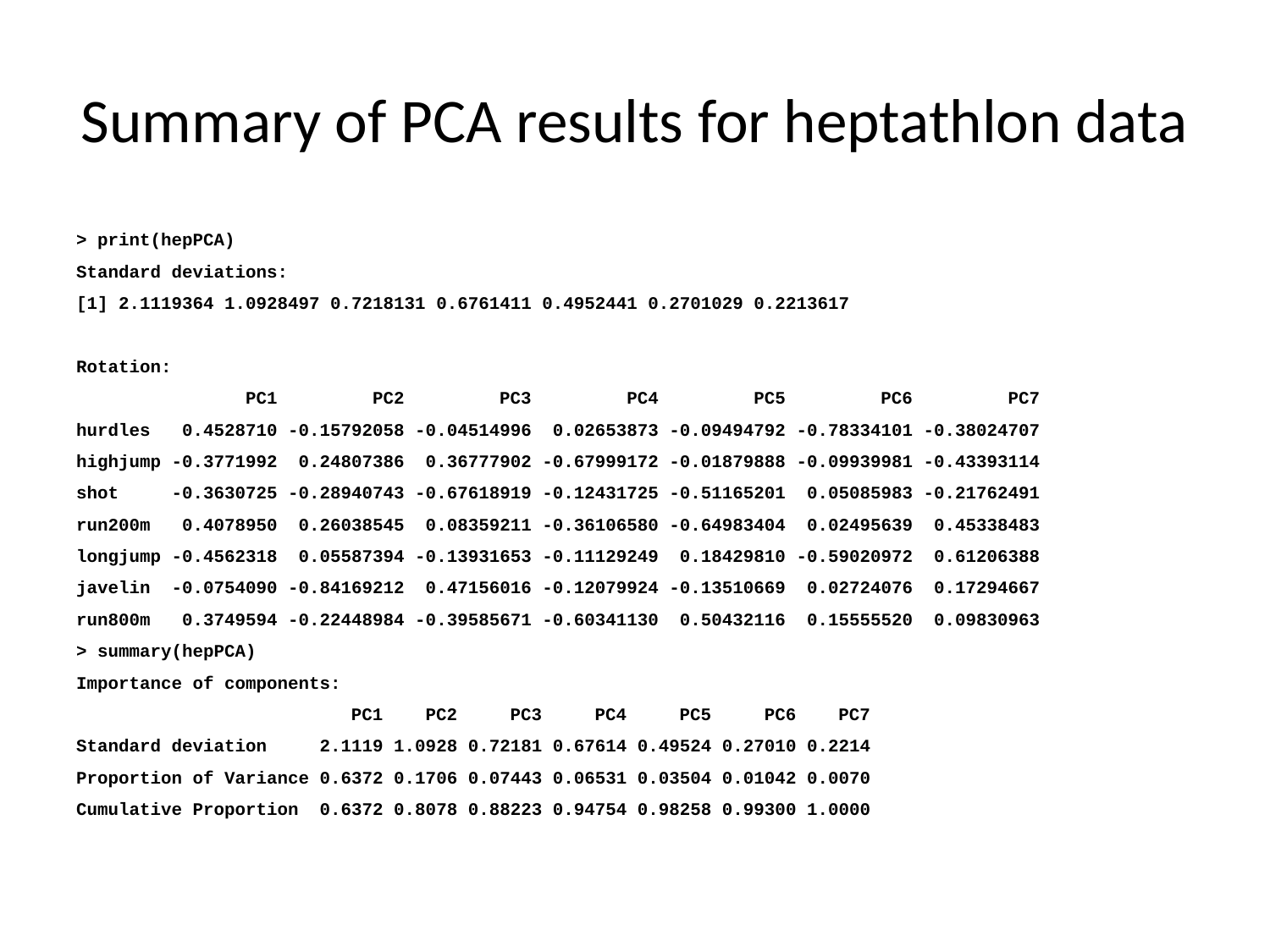

# Summary of PCA results for heptathlon data
> print(hepPCA)
Standard deviations:
[1] 2.1119364 1.0928497 0.7218131 0.6761411 0.4952441 0.2701029 0.2213617

Rotation:
                PC1         PC2         PC3         PC4         PC5         PC6         PC7
hurdles   0.4528710 -0.15792058 -0.04514996  0.02653873 -0.09494792 -0.78334101 -0.38024707
highjump -0.3771992  0.24807386  0.36777902 -0.67999172 -0.01879888 -0.09939981 -0.43393114
shot     -0.3630725 -0.28940743 -0.67618919 -0.12431725 -0.51165201  0.05085983 -0.21762491
run200m   0.4078950  0.26038545  0.08359211 -0.36106580 -0.64983404  0.02495639  0.45338483
longjump -0.4562318  0.05587394 -0.13931653 -0.11129249  0.18429810 -0.59020972  0.61206388
javelin  -0.0754090 -0.84169212  0.47156016 -0.12079924 -0.13510669  0.02724076  0.17294667
run800m   0.3749594 -0.22448984 -0.39585671 -0.60341130  0.50432116  0.15555520  0.09830963
> summary(hepPCA)
Importance of components:
                          PC1    PC2     PC3     PC4     PC5     PC6    PC7
Standard deviation     2.1119 1.0928 0.72181 0.67614 0.49524 0.27010 0.2214
Proportion of Variance 0.6372 0.1706 0.07443 0.06531 0.03504 0.01042 0.0070
Cumulative Proportion  0.6372 0.8078 0.88223 0.94754 0.98258 0.99300 1.0000